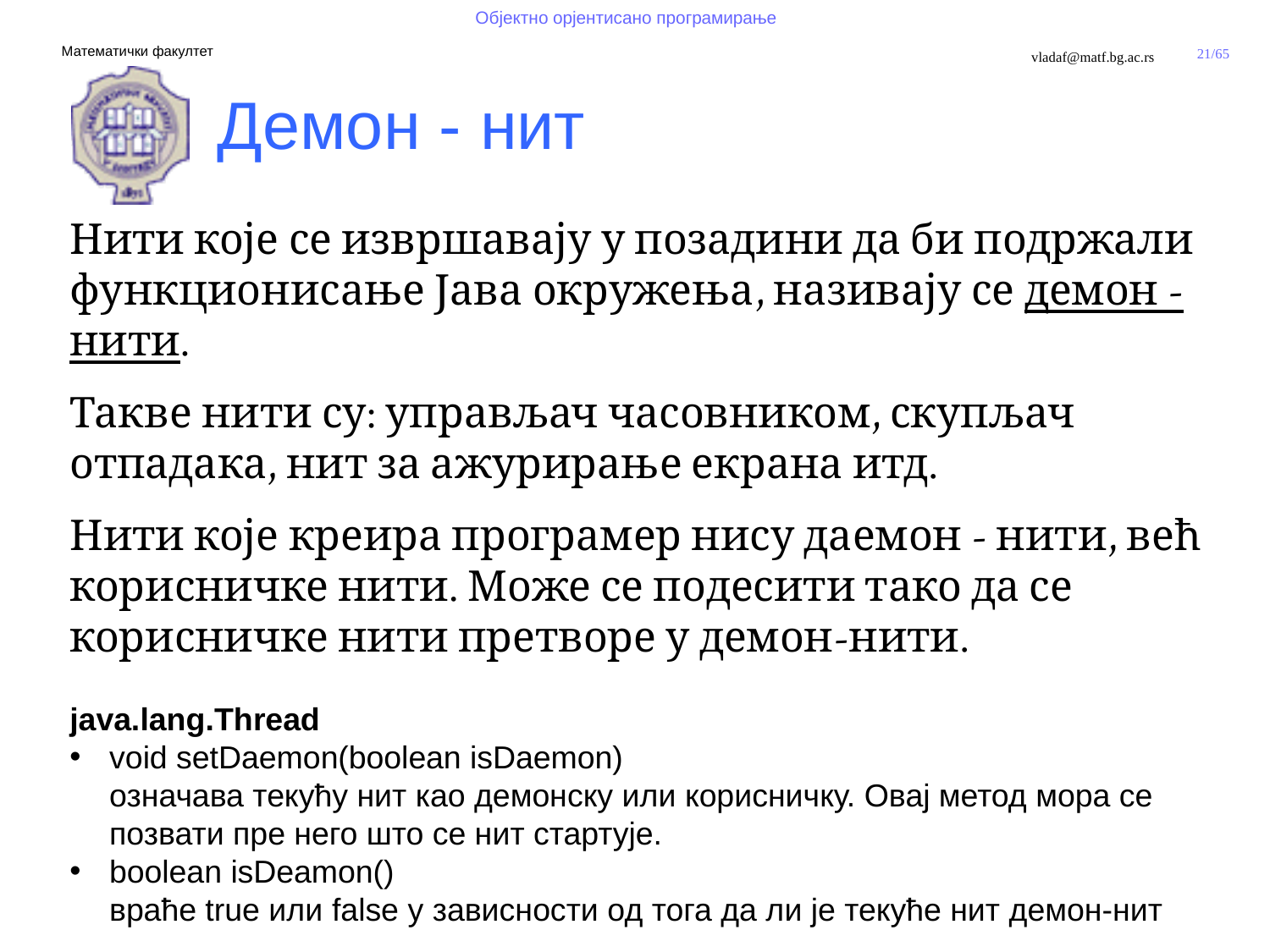

Демон - нит
Нити које се извршавају у позадини да би подржали функционисање Јава окружења, називају се демон - нити.
Такве нити су: управљач часовником, скупљач отпадака, нит за ажурирање екрана итд.
Нити које креира програмер нису даемон - нити, већ корисничке нити. Може се подесити тако да се корисничке нити претворе у демон-нити.

java.lang.Thread
void setDaemon(boolean isDaemon)
означава текућу нит као демонску или корисничку. Овај метод мора се позвати пре него што се нит стартује.
boolean isDeamon()
враће true или false у зависности од тога да ли је текуће нит демон-нит